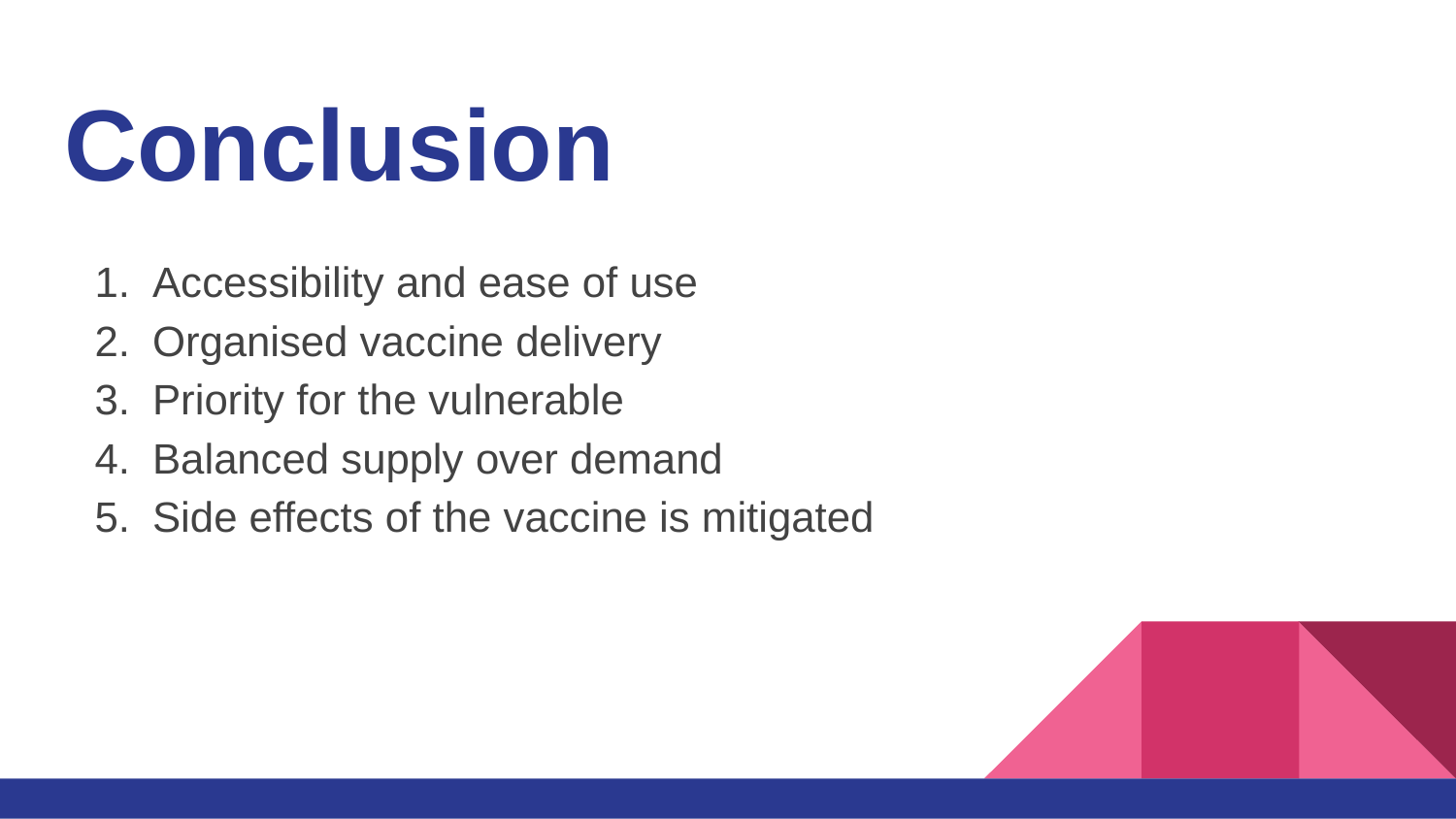

# Conclusion

Accessibility and ease of use
Organised vaccine delivery
Priority for the vulnerable
Balanced supply over demand
Side effects of the vaccine is mitigated